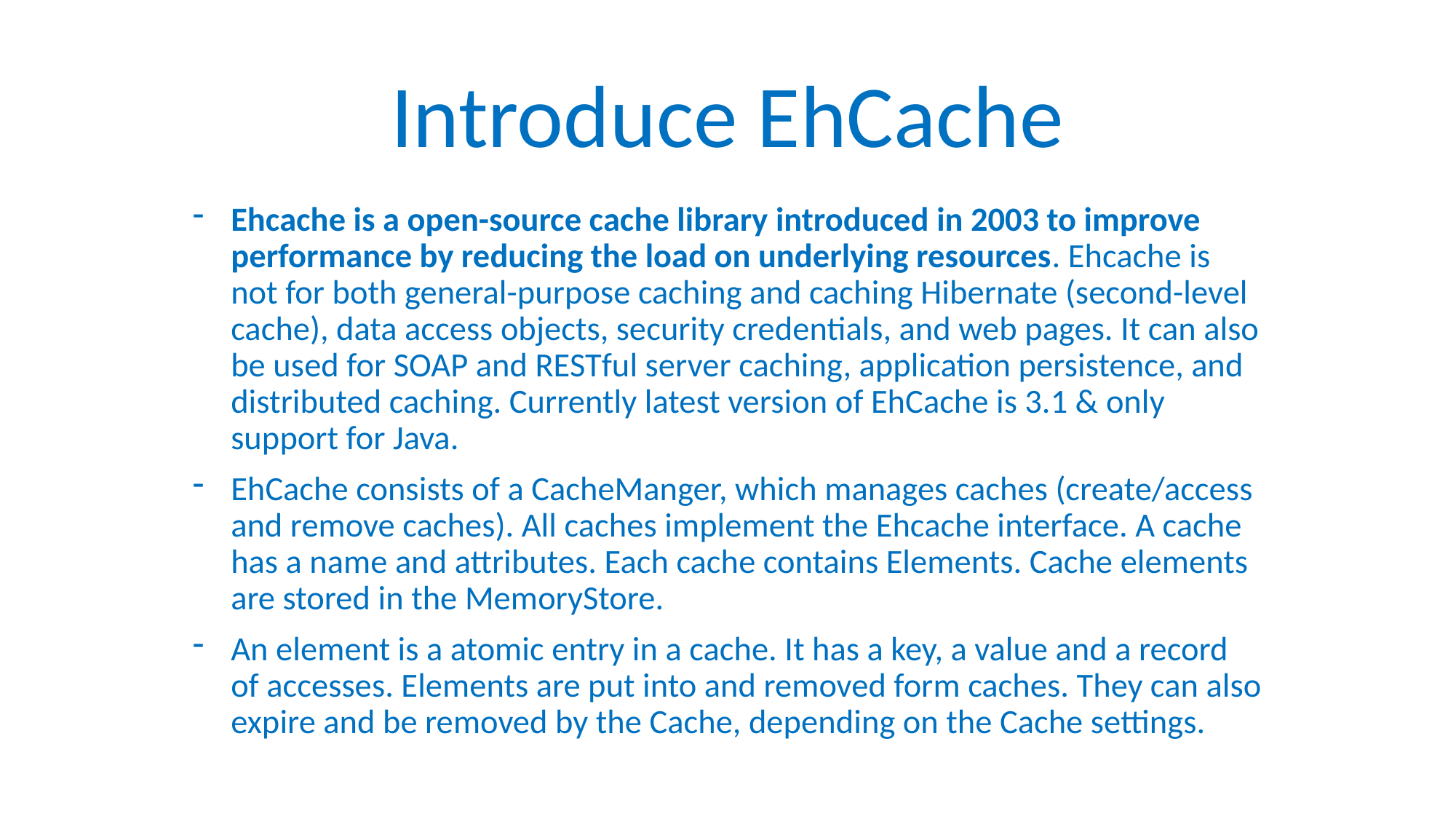

# Introduce EhCache
Ehcache is a open-source cache library introduced in 2003 to improve performance by reducing the load on underlying resources. Ehcache is not for both general-purpose caching and caching Hibernate (second-level cache), data access objects, security credentials, and web pages. It can also be used for SOAP and RESTful server caching, application persistence, and distributed caching. Currently latest version of EhCache is 3.1 & only support for Java.
EhCache consists of a CacheManger, which manages caches (create/access and remove caches). All caches implement the Ehcache interface. A cache has a name and attributes. Each cache contains Elements. Cache elements are stored in the MemoryStore.
An element is a atomic entry in a cache. It has a key, a value and a record of accesses. Elements are put into and removed form caches. They can also expire and be removed by the Cache, depending on the Cache settings.